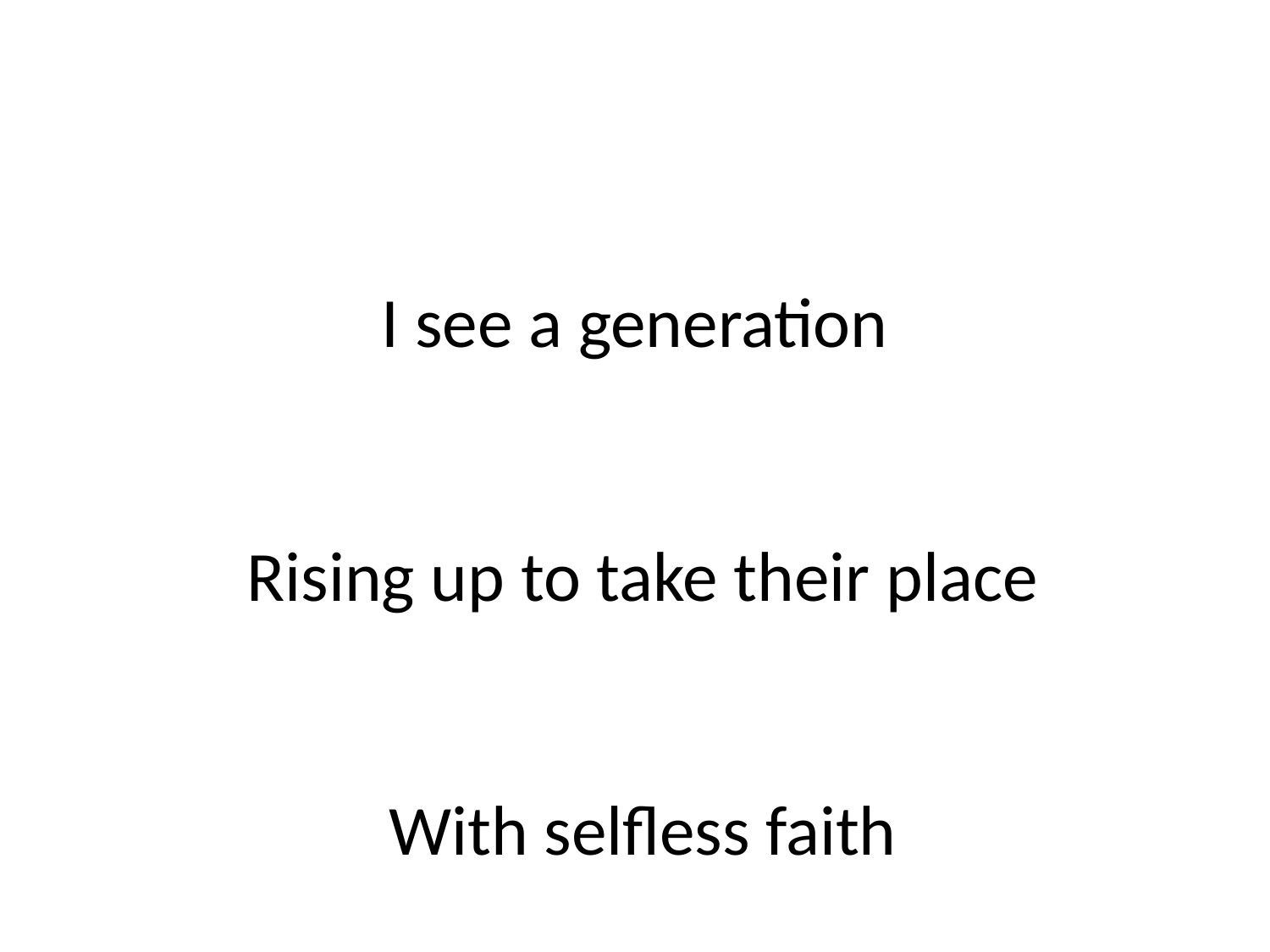

I see a generation
 Rising up to take their place
 With selfless faith
 With selfless faith